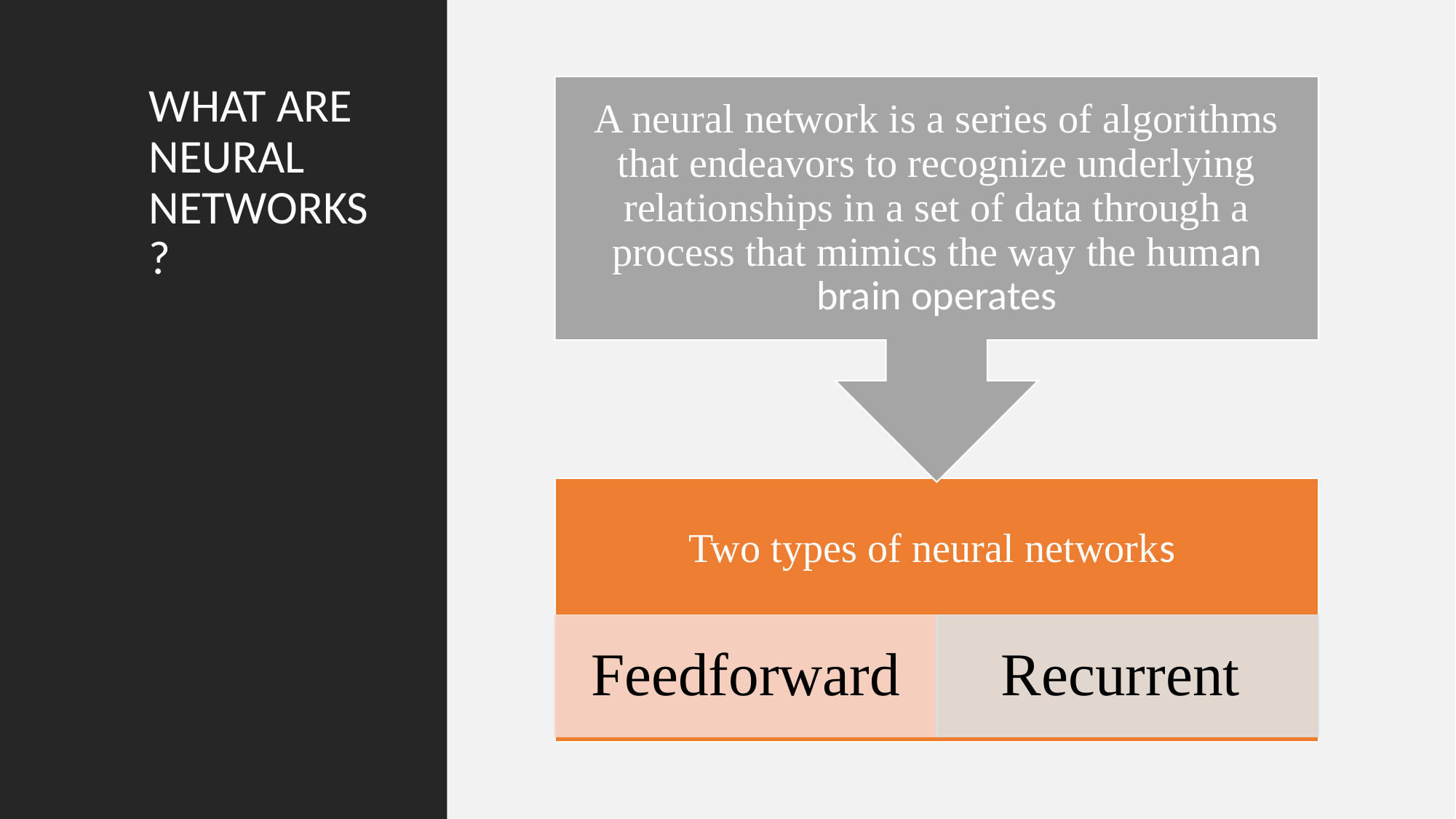

# WHAT ARE NEURAL NETWORKS?
Two types of neural networks
Feedforward
Recurrent
A neural network is a series of algorithms that endeavors to recognize underlying relationships in a set of data through a process that mimics the way the human brain operates